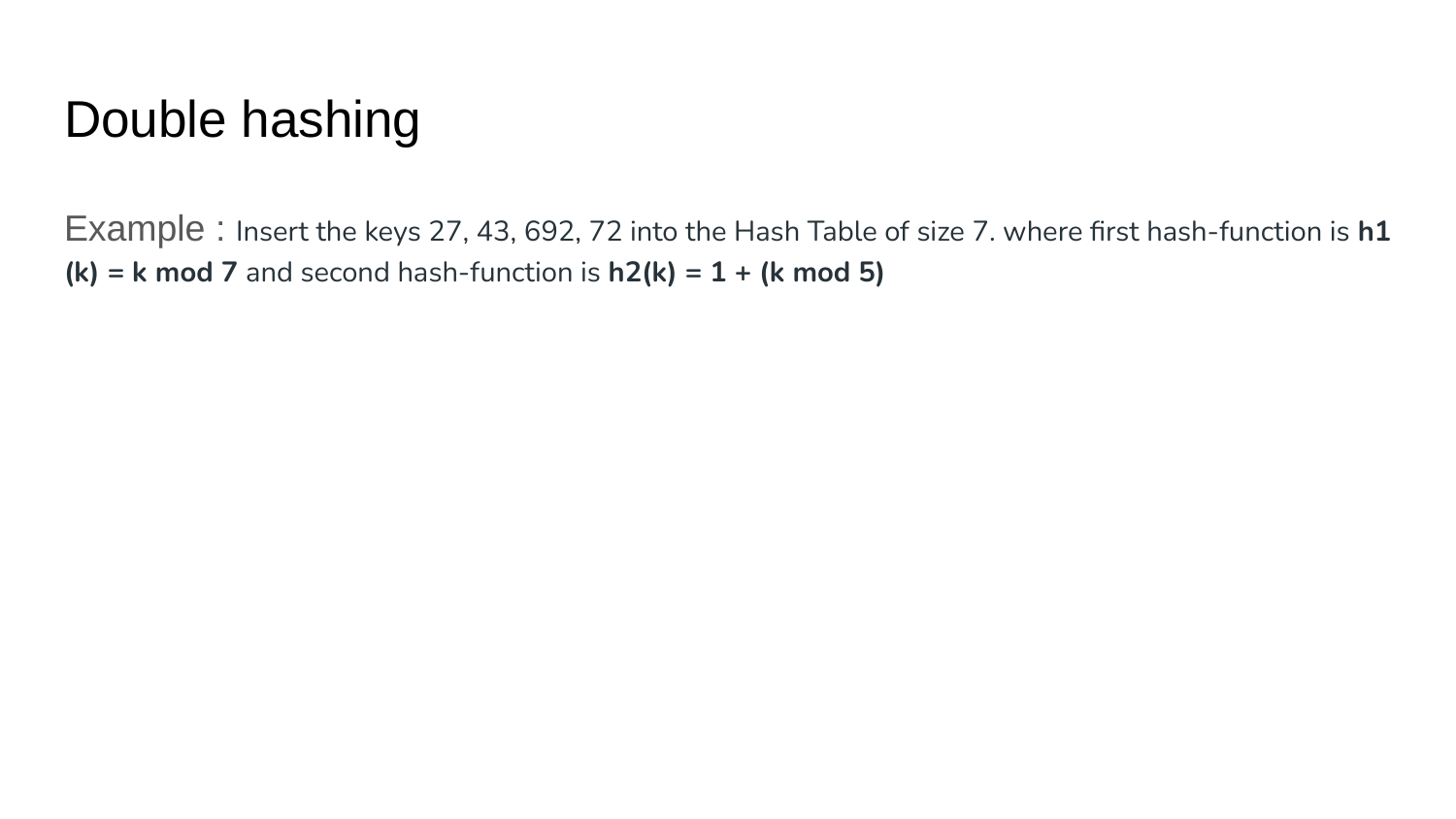

# Double hashing
Example : Insert the keys 27, 43, 692, 72 into the Hash Table of size 7. where first hash-function is h1​(k) = k mod 7 and second hash-function is h2(k) = 1 + (k mod 5)